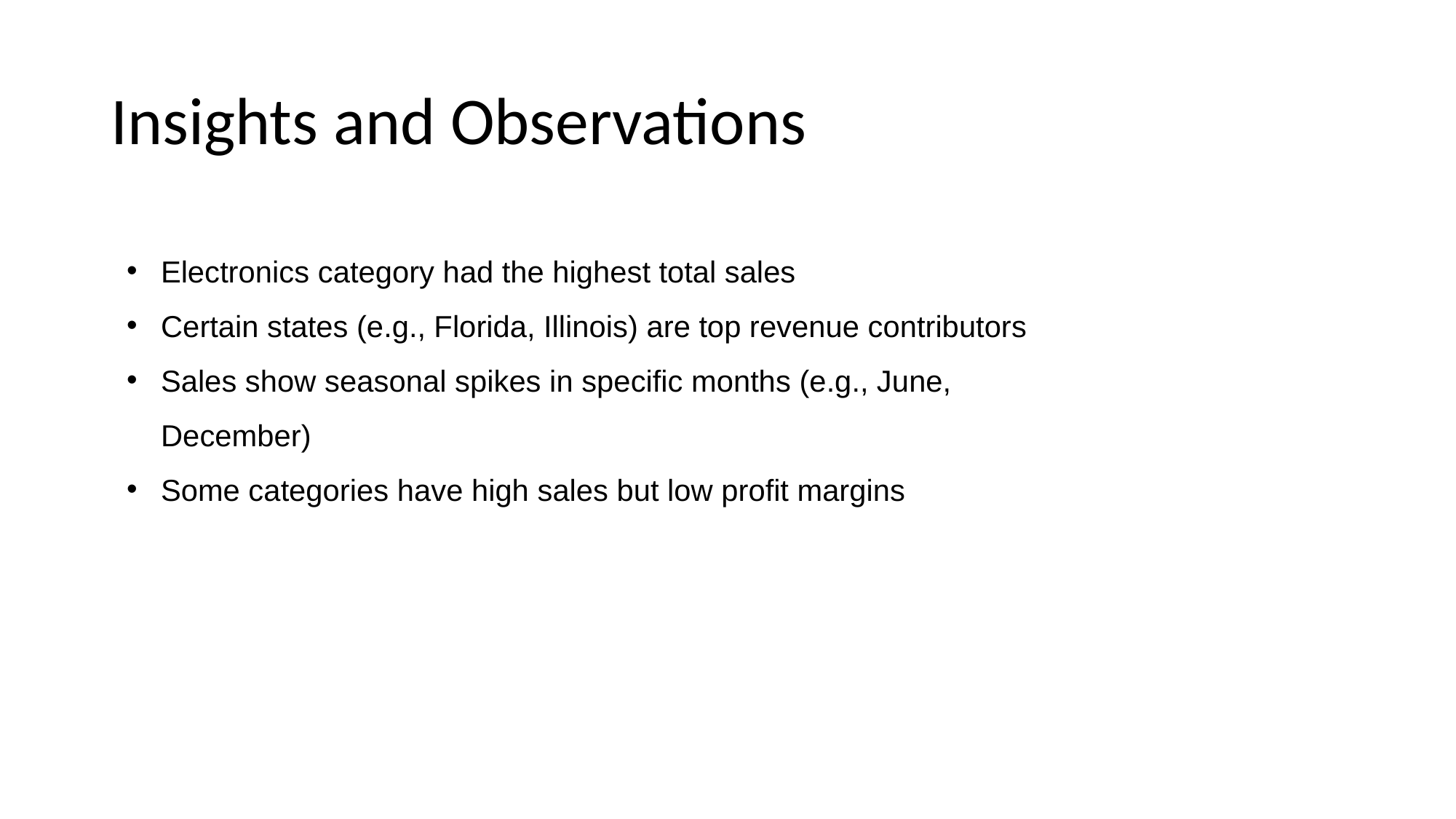

# Insights and Observations
Electronics category had the highest total sales
Certain states (e.g., Florida, Illinois) are top revenue contributors
Sales show seasonal spikes in specific months (e.g., June, December)
Some categories have high sales but low profit margins